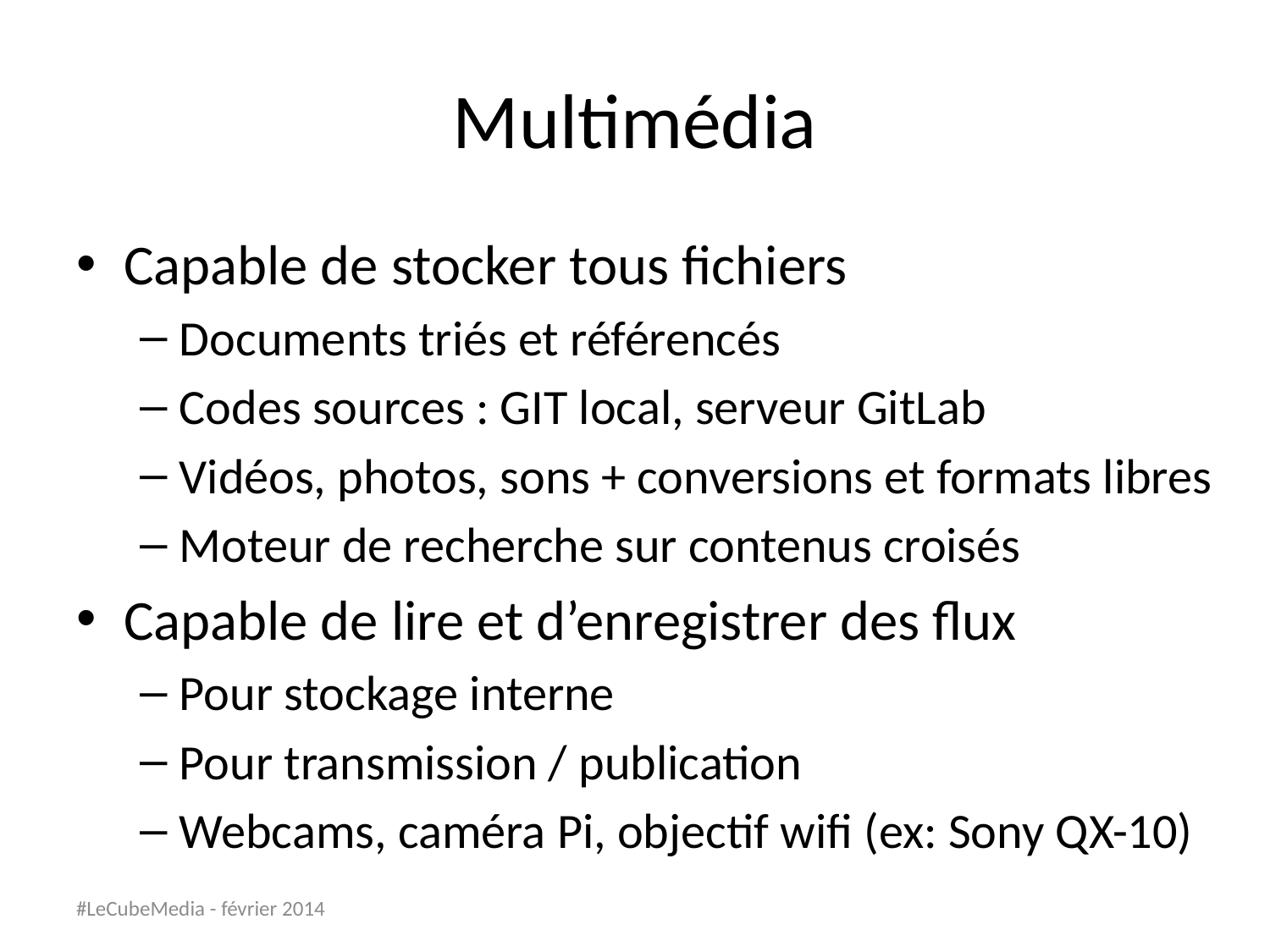

# Multimédia
Capable de stocker tous fichiers
Documents triés et référencés
Codes sources : GIT local, serveur GitLab
Vidéos, photos, sons + conversions et formats libres
Moteur de recherche sur contenus croisés
Capable de lire et d’enregistrer des flux
Pour stockage interne
Pour transmission / publication
Webcams, caméra Pi, objectif wifi (ex: Sony QX-10)
#LeCubeMedia - février 2014